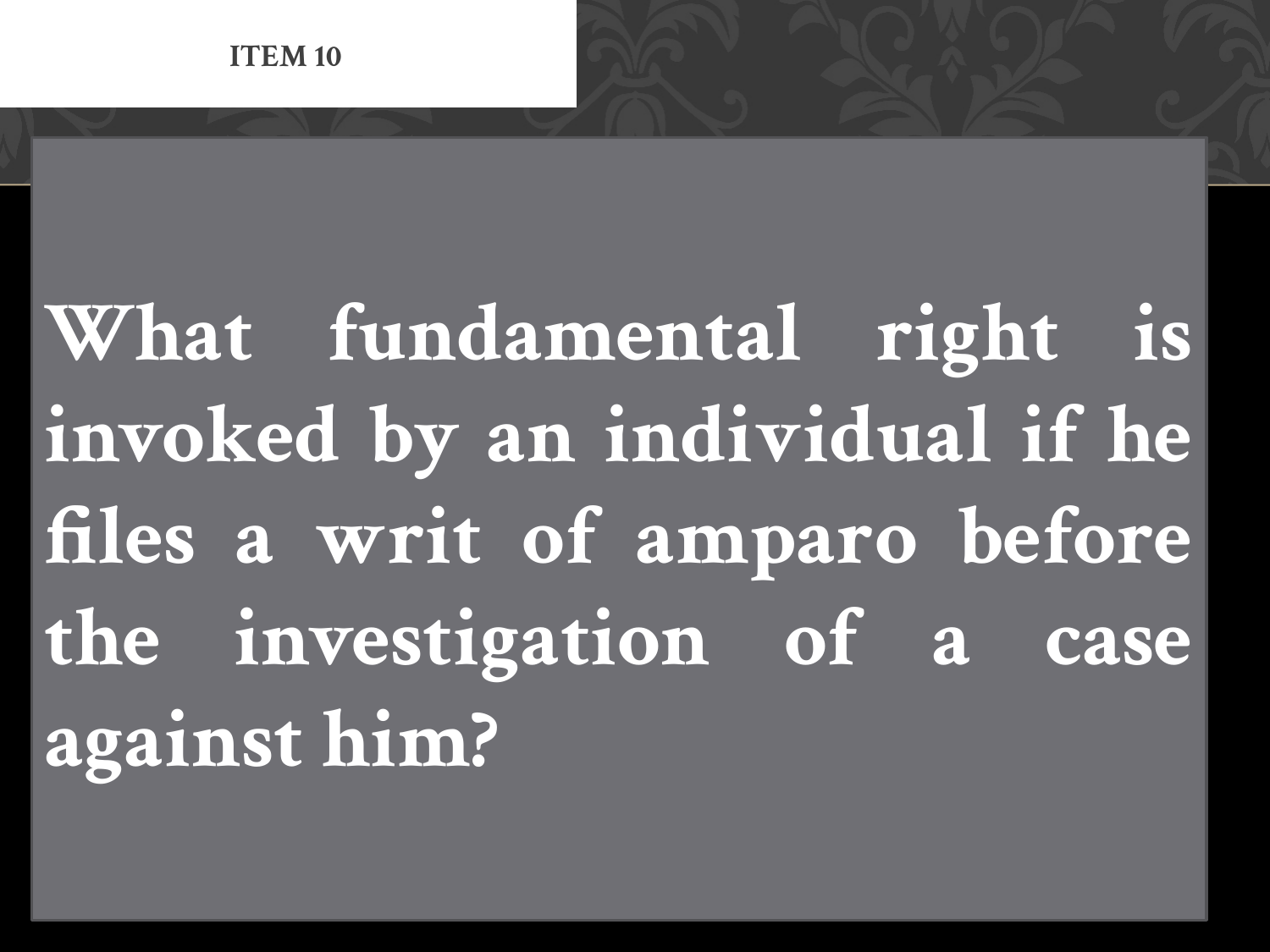

# Item 10
What fundamental right is invoked by an individual if he files a writ of amparo before the investigation of a case against him?